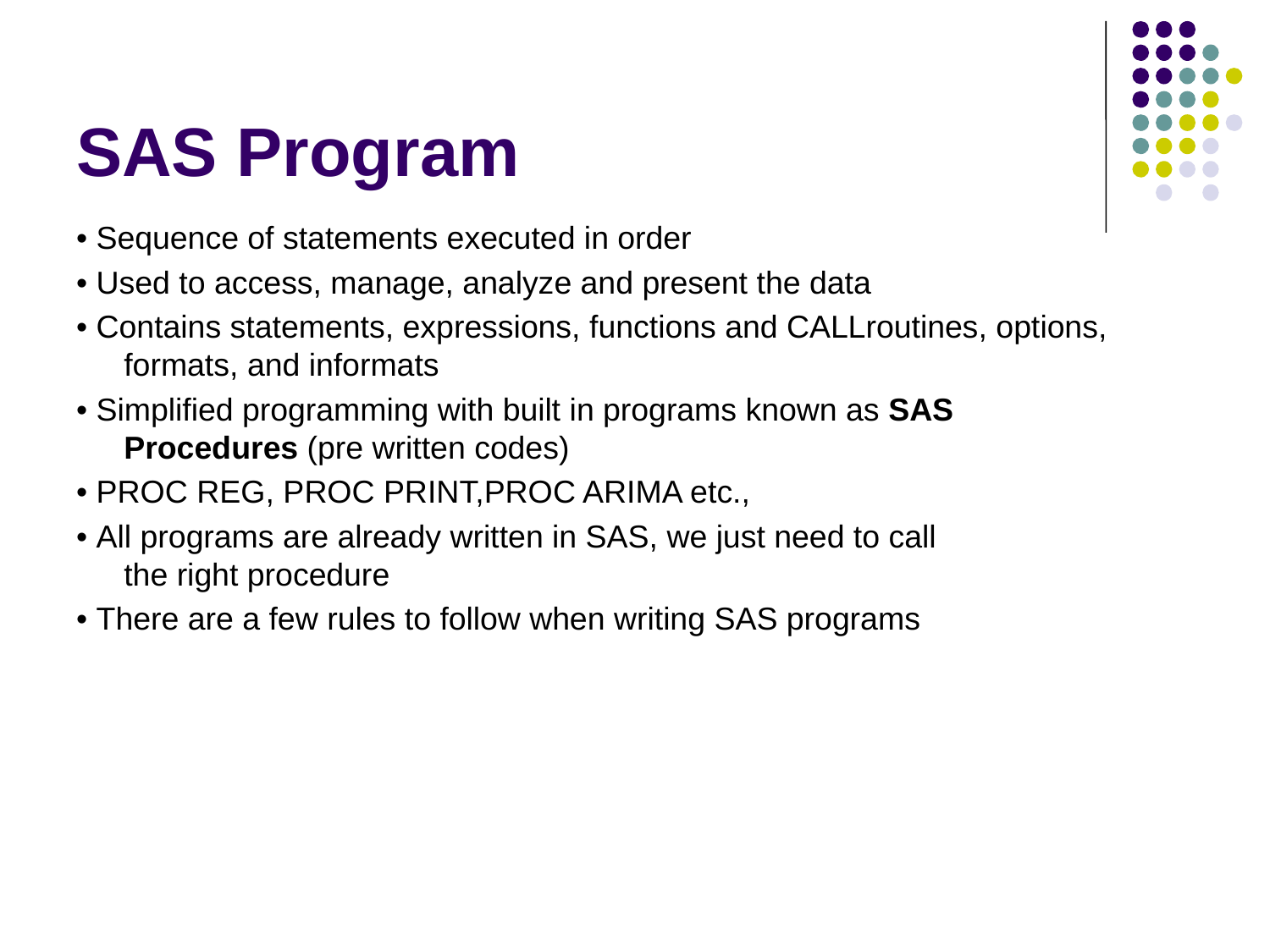

# SAS Program
• Sequence of statements executed in order
• Used to access, manage, analyze and present the data
• Contains statements, expressions, functions and CALLroutines, options, formats, and informats
• Simplified programming with built in programs known as SAS
Procedures (pre written codes)
• PROC REG, PROC PRINT,PROC ARIMA etc.,
• All programs are already written in SAS, we just need to call
the right procedure
• There are a few rules to follow when writing SAS programs